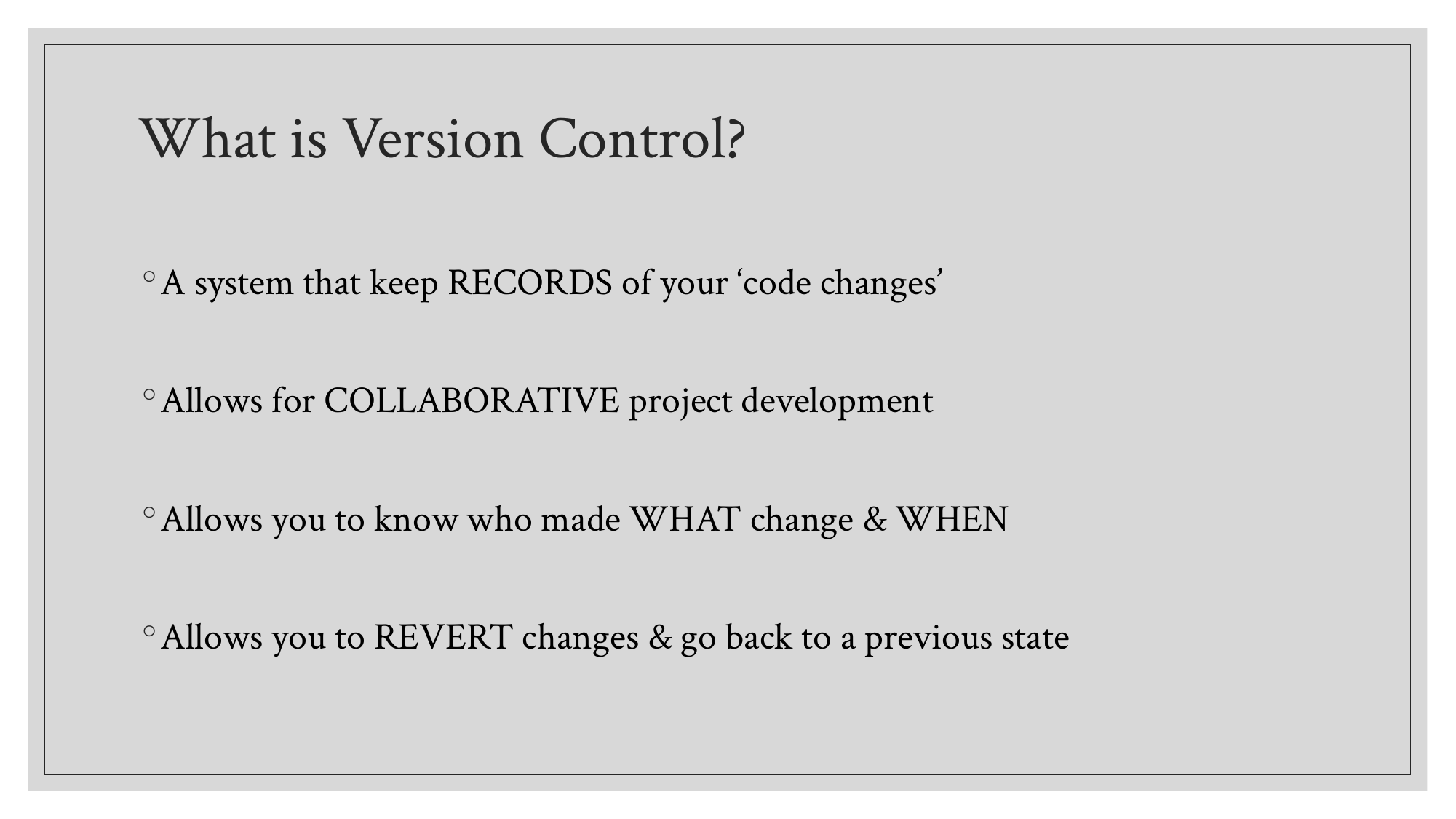

# What is Version Control?
A system that keep RECORDS of your ‘code changes’

Allows for COLLABORATIVE project development

Allows you to know who made WHAT change & WHEN

Allows you to REVERT changes & go back to a previous state